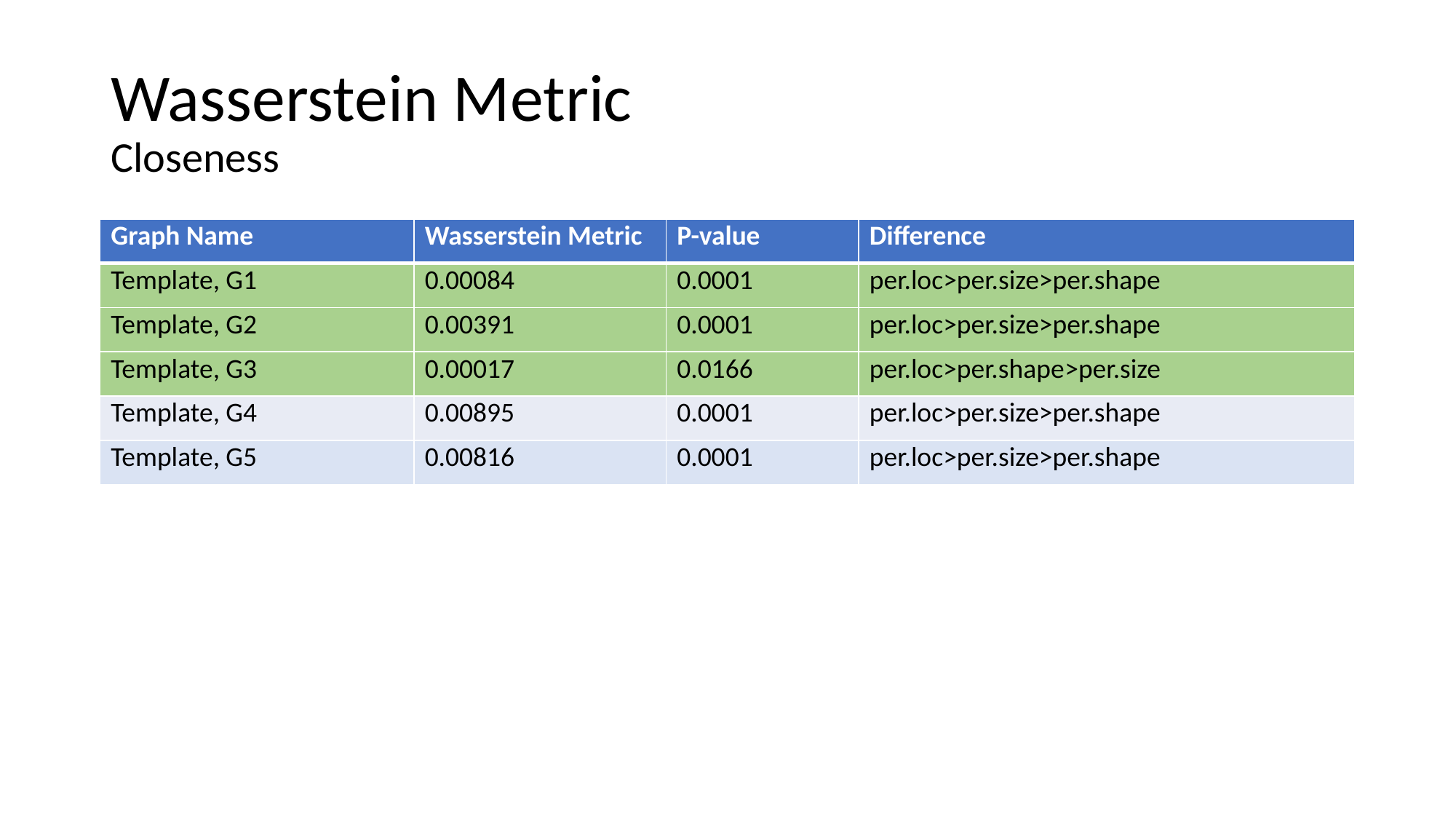

# Wasserstein Metric Closeness
| Graph Name | Wasserstein Metric | P-value | Difference |
| --- | --- | --- | --- |
| Template, G1 | 0.00084 | 0.0001 | per.loc>per.size>per.shape |
| Template, G2 | 0.00391 | 0.0001 | per.loc>per.size>per.shape |
| Template, G3 | 0.00017 | 0.0166 | per.loc>per.shape>per.size |
| Template, G4 | 0.00895 | 0.0001 | per.loc>per.size>per.shape |
| Template, G5 | 0.00816 | 0.0001 | per.loc>per.size>per.shape |